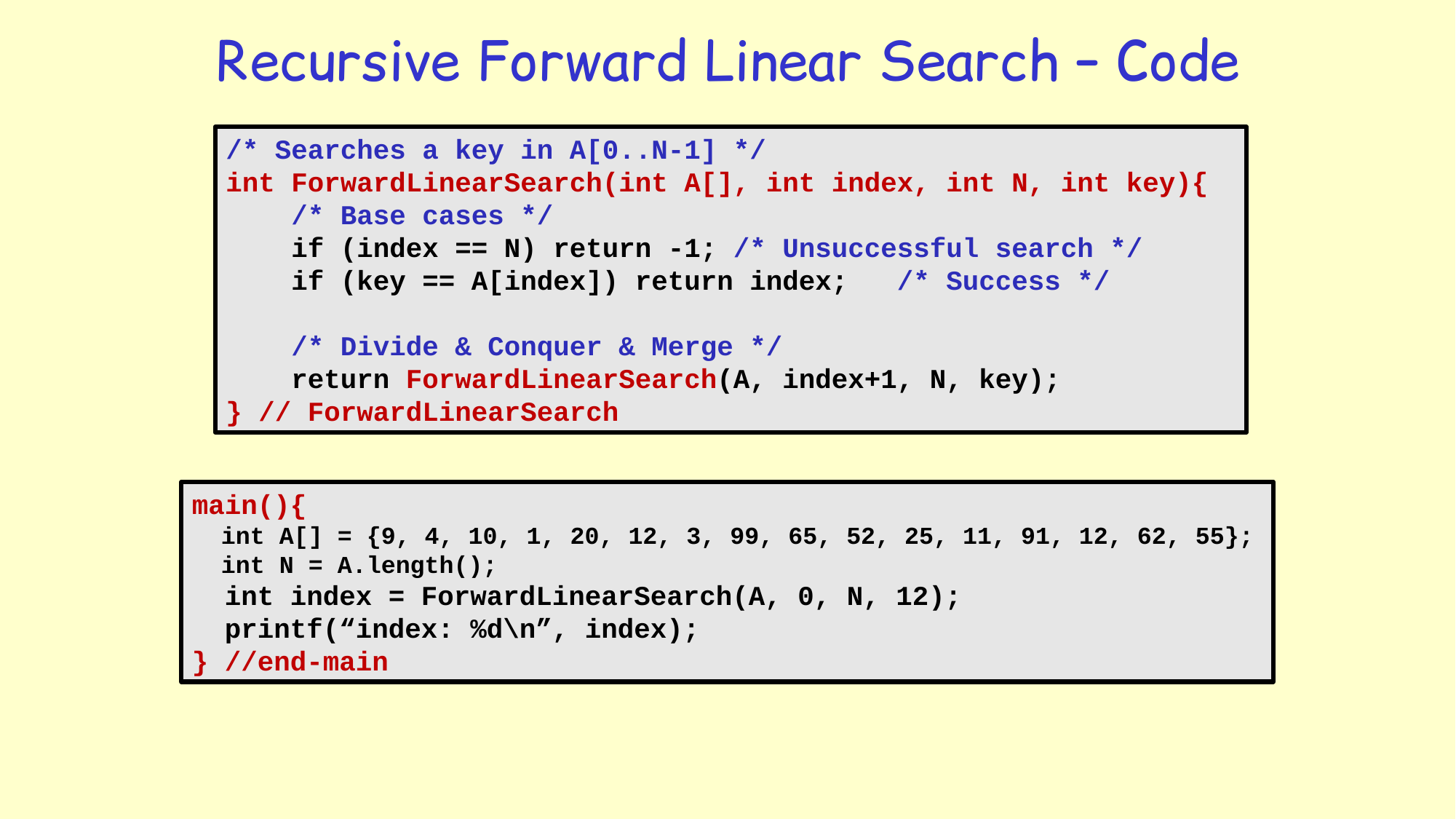

# Recursive Forward Linear Search – Code
/* Searches a key in A[0..N-1] */
int ForwardLinearSearch(int A[], int index, int N, int key){
    /* Base cases */
    if (index == N) return -1; /* Unsuccessful search */
    if (key == A[index]) return index;   /* Success */

    /* Divide & Conquer & Merge */
    return ForwardLinearSearch(A, index+1, N, key);
} // ForwardLinearSearch
main(){
  int A[] = {9, 4, 10, 1, 20, 12, 3, 99, 65, 52, 25, 11, 91, 12, 62, 55};
  int N = A.length();
  int index = ForwardLinearSearch(A, 0, N, 12);
  printf(“index: %d\n”, index);
} //end-main